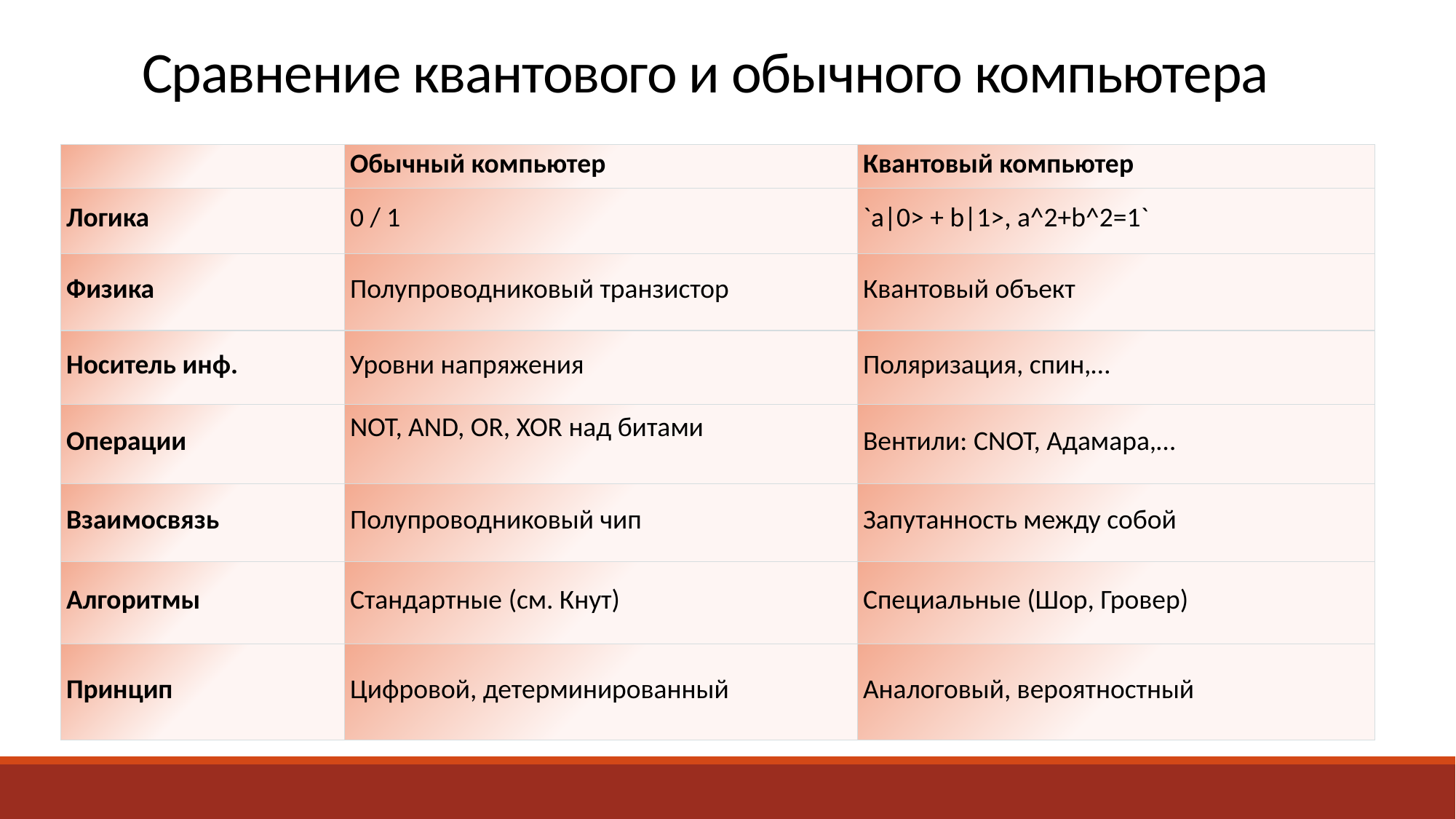

# Сравнение квантового и обычного компьютера
|  | Обычный компьютер | Квантовый компьютер |
| --- | --- | --- |
| Логика | 0 / 1 | `a|0> + b|1>, a^2+b^2=1` |
| Физика | Полупроводниковый транзистор | Квантовый объект |
| Носитель инф. | Уровни напряжения | Поляризация, спин,… |
| Операции | NOT, AND, OR, XOR над битами | Вентили: CNOT, Адамара,… |
| Взаимосвязь | Полупроводниковый чип | Запутанность между собой |
| Алгоритмы | Стандартные (см. Кнут) | Специальные (Шор, Гровер) |
| Принцип | Цифровой, детерминированный | Аналоговый, вероятностный |